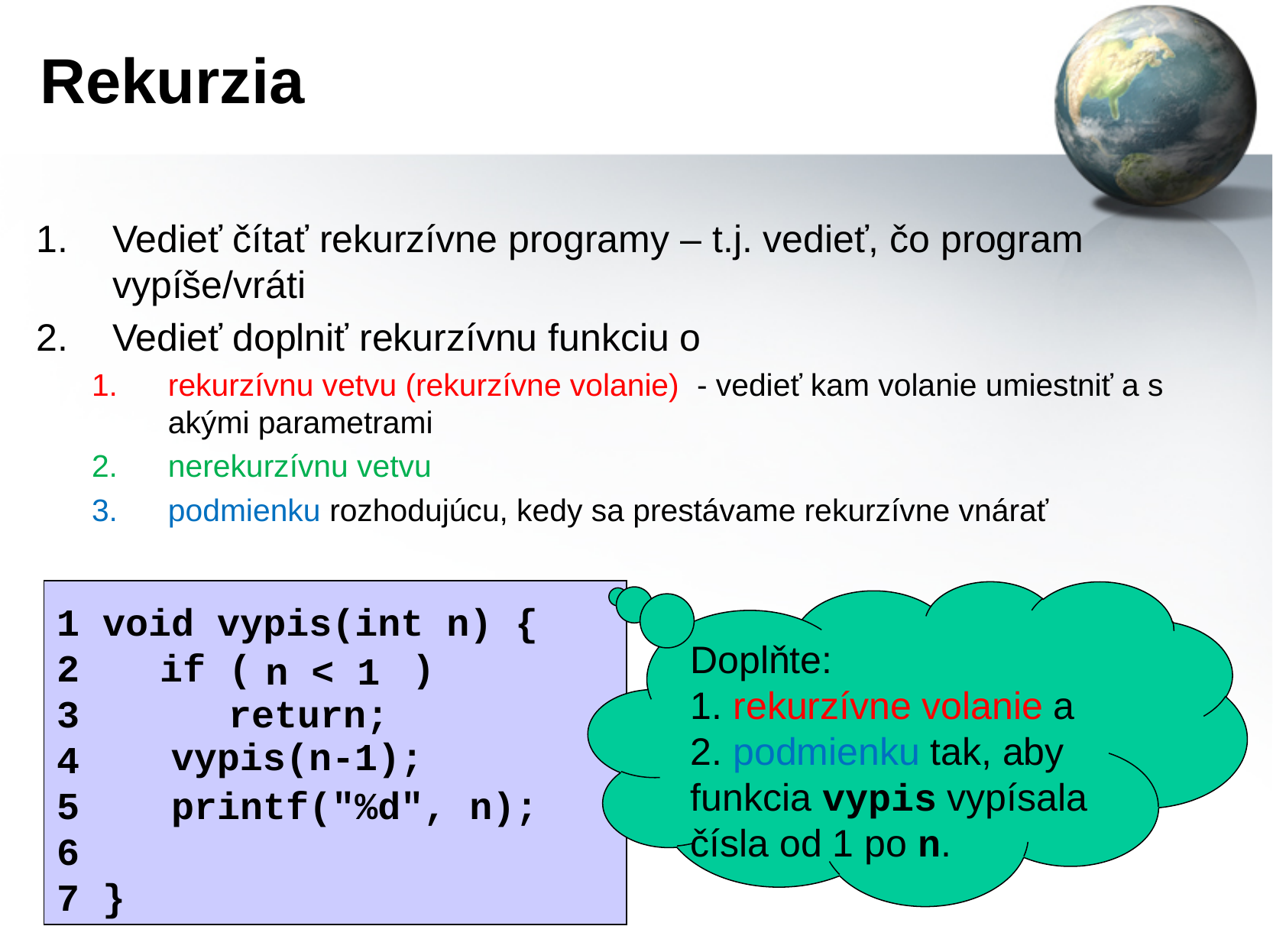

# Rekurzia
Vedieť čítať rekurzívne programy – t.j. vedieť, čo program vypíše/vráti
Vedieť doplniť rekurzívnu funkciu o
rekurzívnu vetvu (rekurzívne volanie)  - vedieť kam volanie umiestniť a s akými parametrami
nerekurzívnu vetvu
podmienku rozhodujúcu, kedy sa prestávame rekurzívne vnárať

Doplňte:
1. rekurzívne volanie a
2. podmienku tak, aby funkcia vypis vypísala čísla od 1 po n.
1 void vypis(int n) {
  if (       )
     return;
4
5    printf("%d", n);
6
7 }
n < 1
vypis(n-1);